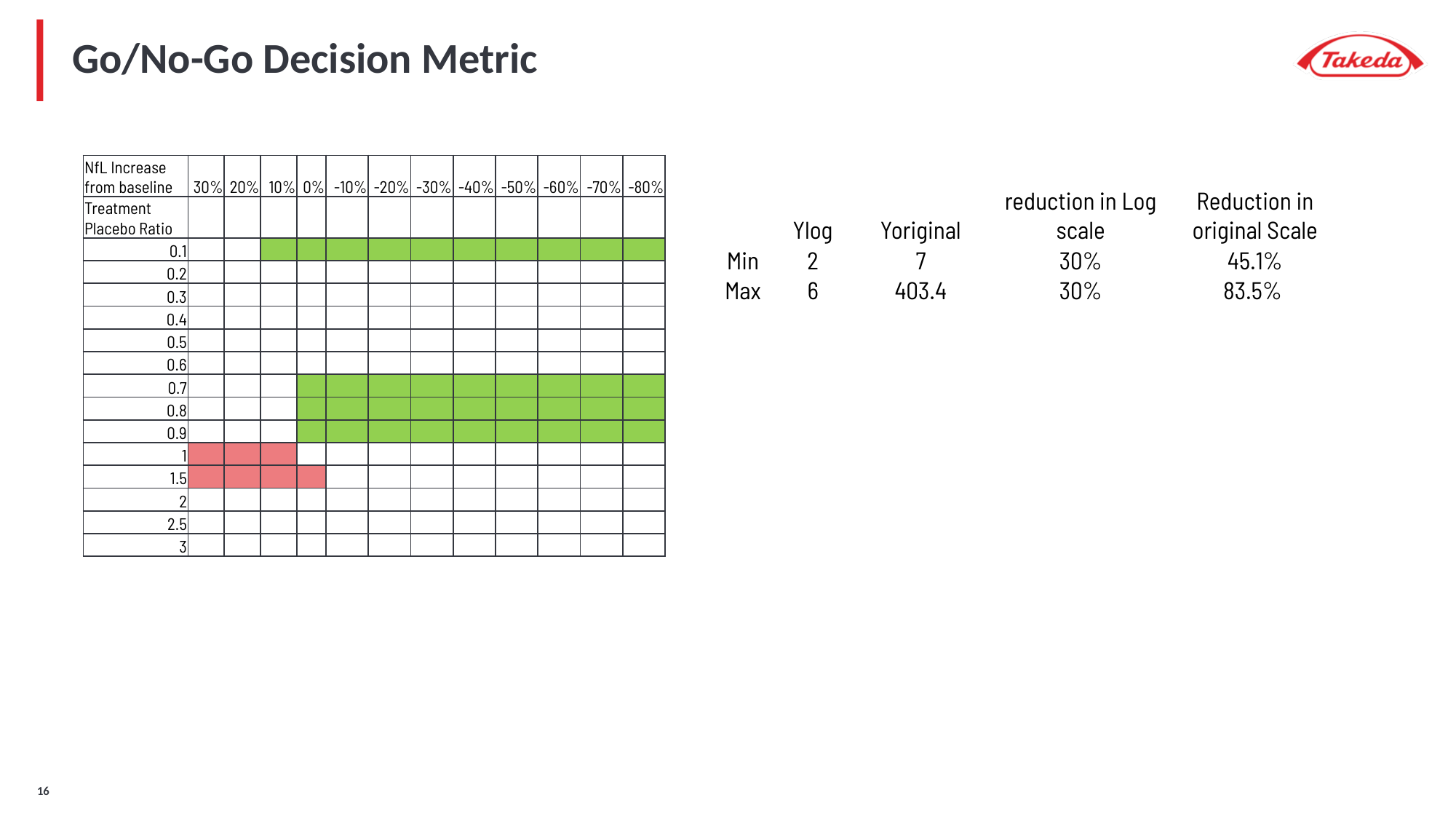

# Go/No-Go Decision Metric

| NfL Increase from baseline | 30% | 20% | 10% | 0% | -10% | -20% | -30% | -40% | -50% | -60% | -70% | -80% |
| --- | --- | --- | --- | --- | --- | --- | --- | --- | --- | --- | --- | --- |
| Treatment Placebo Ratio |  |  |  |  |  |  |  |  |  |  |  |  |
| 0.1 |  |  |  |  |  |  |  |  |  |  |  |  |
| 0.2 |  |  |  |  |  |  |  |  |  |  |  |  |
| 0.3 |  |  |  |  |  |  |  |  |  |  |  |  |
| 0.4 |  |  |  |  |  |  |  |  |  |  |  |  |
| 0.5 |  |  |  |  |  |  |  |  |  |  |  |  |
| 0.6 |  |  |  |  |  |  |  |  |  |  |  |  |
| 0.7 |  |  |  |  |  |  |  |  |  |  |  |  |
| 0.8 |  |  |  |  |  |  |  |  |  |  |  |  |
| 0.9 |  |  |  |  |  |  |  |  |  |  |  |  |
| 1 |  |  |  |  |  |  |  |  |  |  |  |  |
| 1.5 |  |  |  |  |  |  |  |  |  |  |  |  |
| 2 |  |  |  |  |  |  |  |  |  |  |  |  |
| 2.5 |  |  |  |  |  |  |  |  |  |  |  |  |
| 3 |  |  |  |  |  |  |  |  |  |  |  |  |
|  | Ylog | Yoriginal | reduction in Log scale | Reduction in original Scale |
| --- | --- | --- | --- | --- |
| Min | 2 | 7 | 30% | 45.1% |
| Max | 6 | 403.4 | 30% | 83.5% |
16